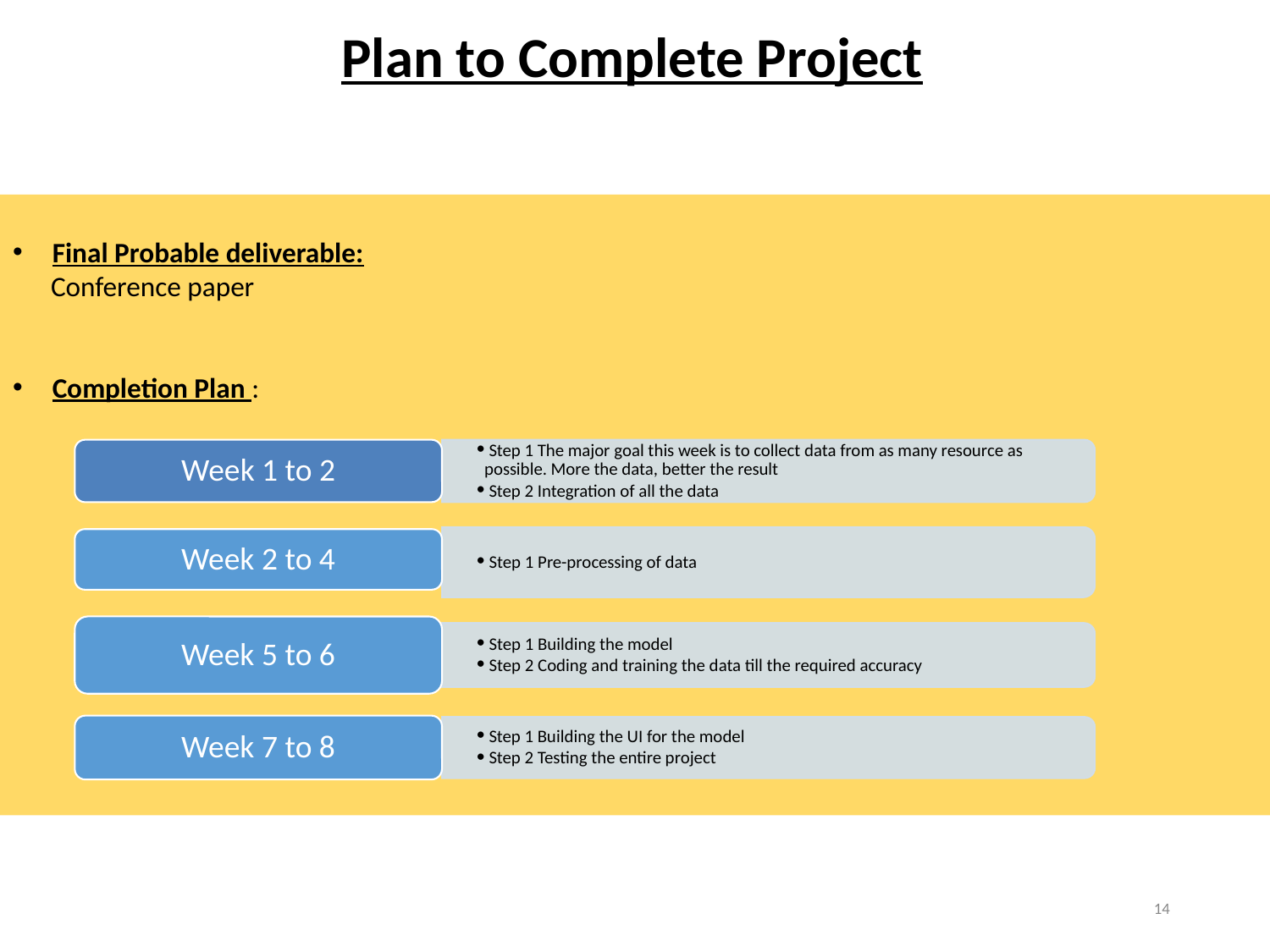

# Plan to Complete Project

Final Probable deliverable:
      Conference paper

Completion Plan :

 Step 1 The major goal this week is to collect data from as many resource as possible. More the data, better the result
 Step 2 Integration of all the data
Week 1 to 2

 Step 1 Pre-processing of data
Week 2 to 4

Week 5 to 6
 Step 1 Building the model
 Step 2 Coding and training the data till the required accuracy

Week 7 to 8
 Step 1 Building the UI for the model
 Step 2 Testing the entire project
14